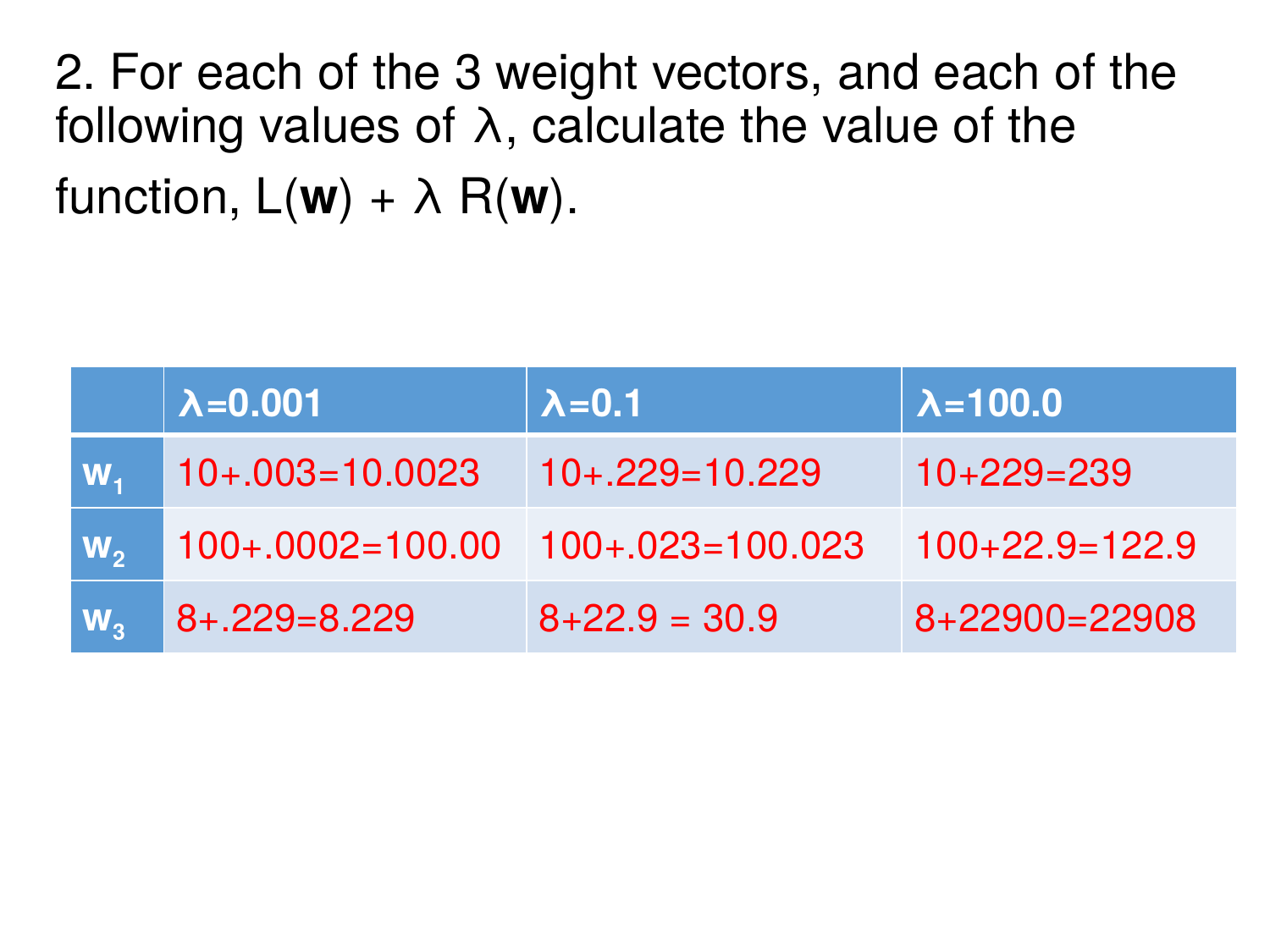

2. For each of the 3 weight vectors, and each of the following values of λ, calculate the value of the
function, L(w) + λ R(w).

|  | λ=0.001 | λ=0.1 | λ=100.0 |
| --- | --- | --- | --- |
| w1 | 10+.003=10.0023 | 10+.229=10.229 | 10+229=239 |
| w2 | 100+.0002=100.00 | 100+.023=100.023 | 100+22.9=122.9 |
| w3 | 8+.229=8.229 | 8+22.9 = 30.9 | 8+22900=22908 |